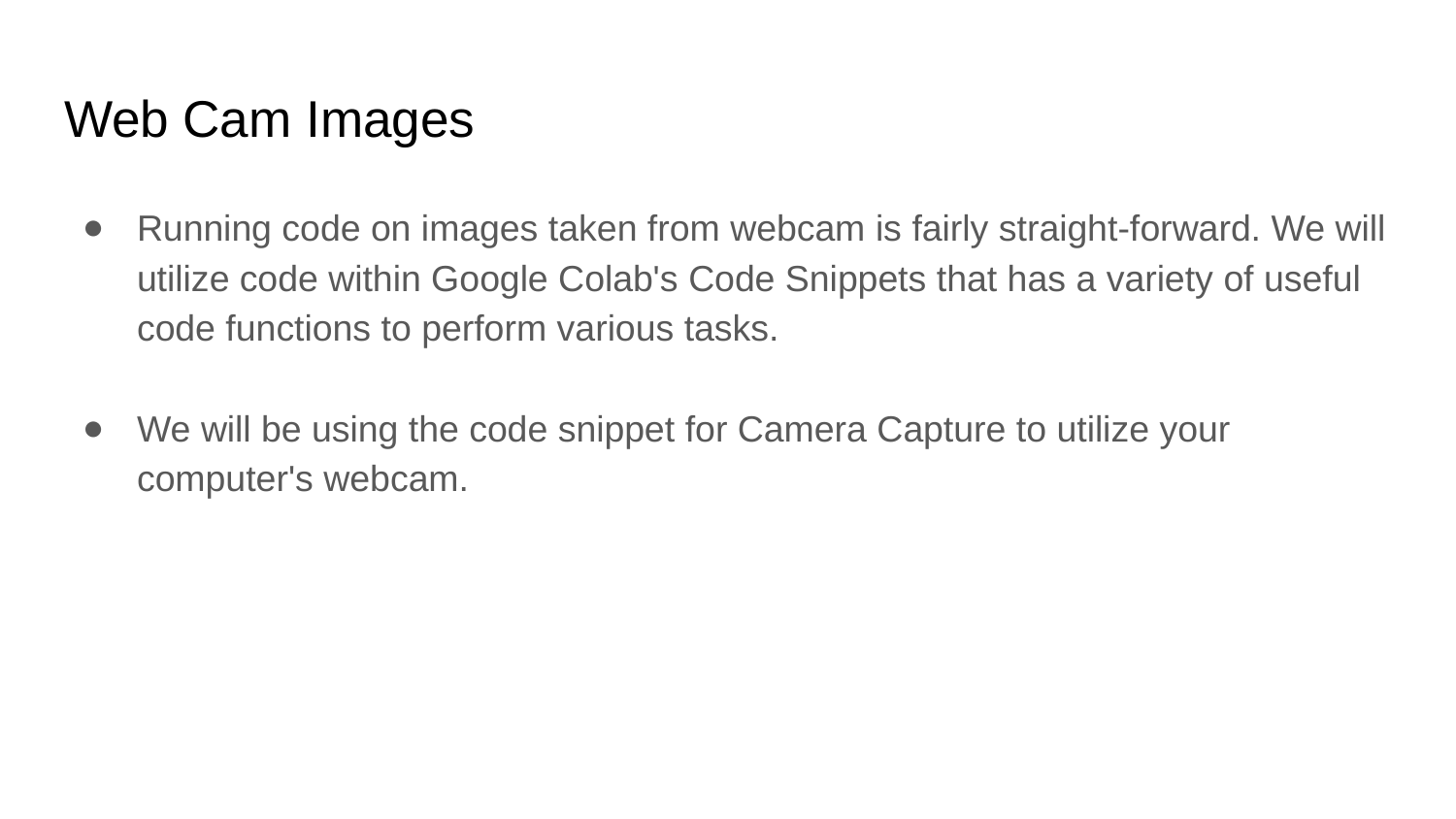

# Web Cam Images
Running code on images taken from webcam is fairly straight-forward. We will utilize code within Google Colab's Code Snippets that has a variety of useful code functions to perform various tasks.

We will be using the code snippet for Camera Capture to utilize your computer's webcam.